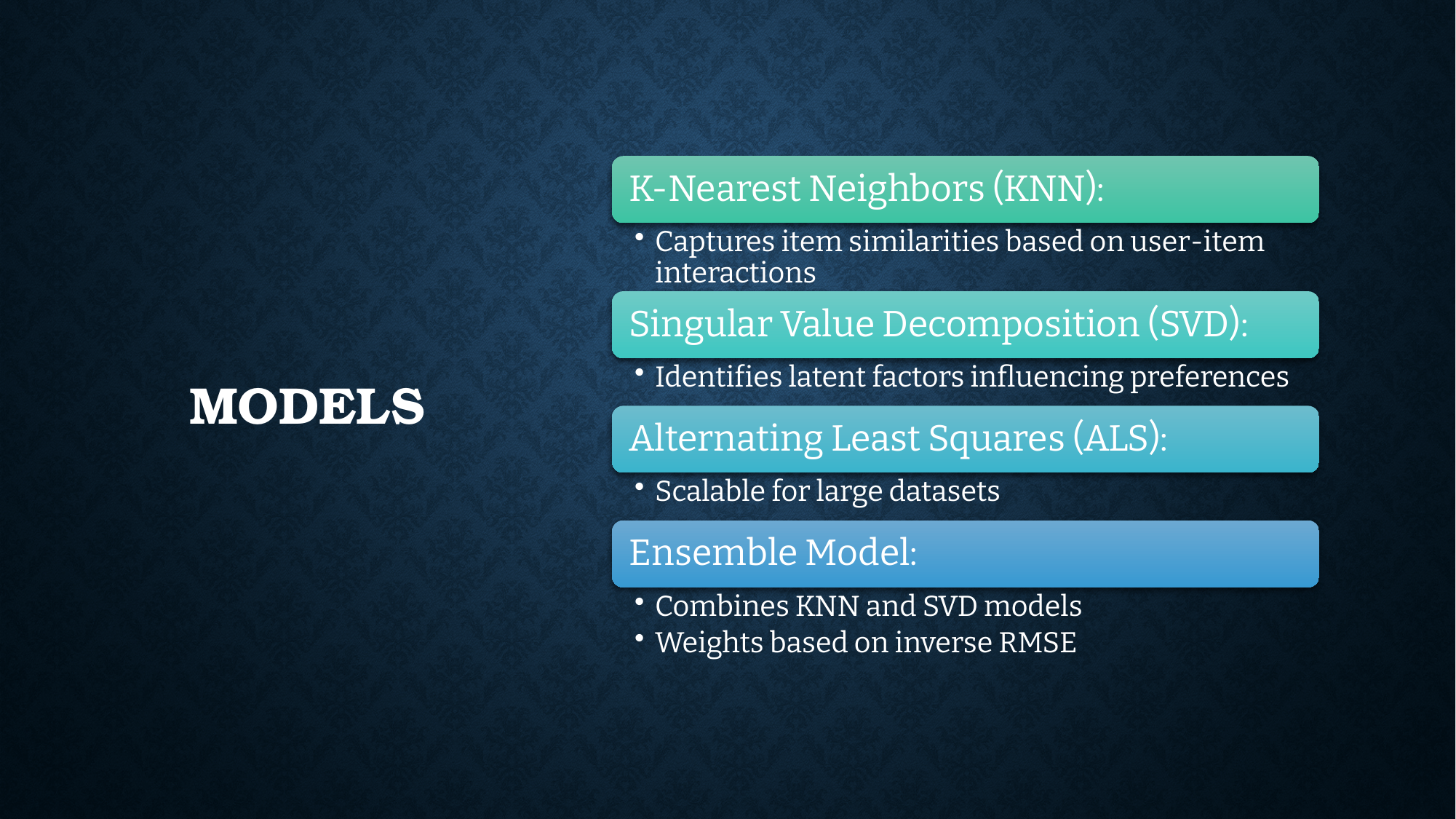

# Models
K-Nearest Neighbors (KNN):
Captures item similarities based on user-item interactions
Singular Value Decomposition (SVD):
Identifies latent factors influencing preferences
Alternating Least Squares (ALS):
Scalable for large datasets
Ensemble Model:
Combines KNN and SVD models
Weights based on inverse RMSE